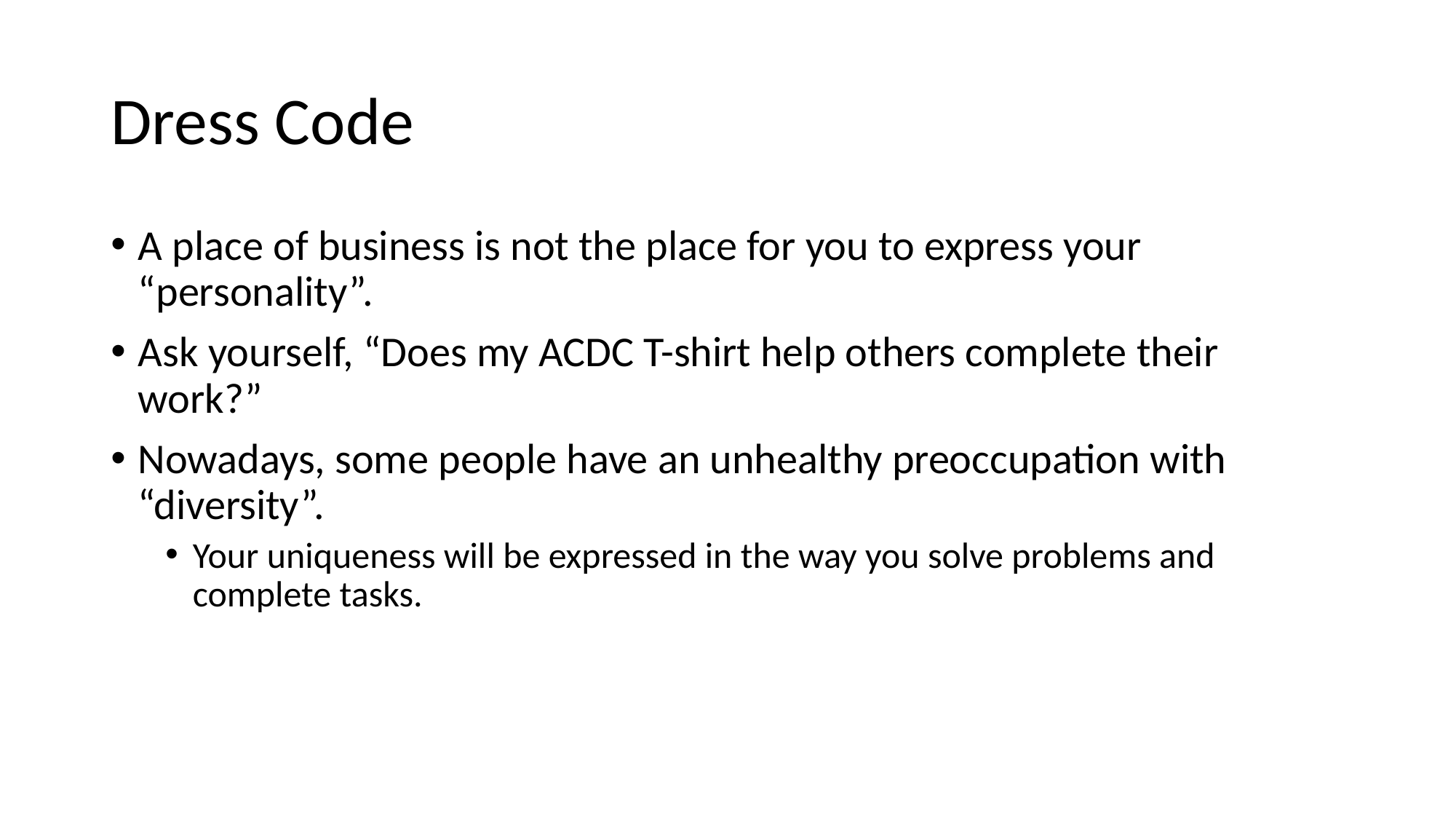

# Dress Code
A place of business is not the place for you to express your “personality”.
Ask yourself, “Does my ACDC T-shirt help others complete their work?”
Nowadays, some people have an unhealthy preoccupation with “diversity”.
Your uniqueness will be expressed in the way you solve problems and complete tasks.